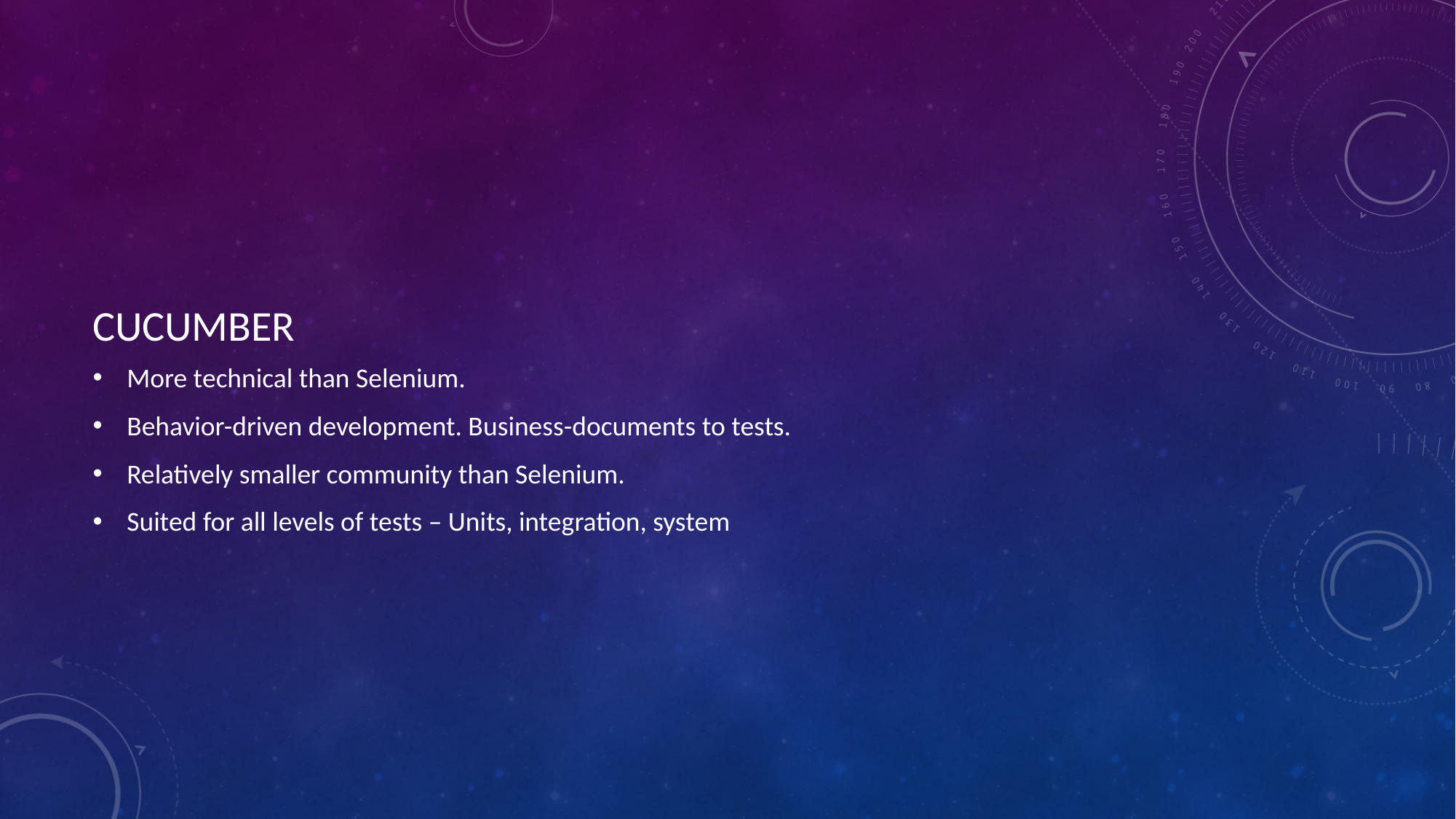

# Cucumber
More technical than Selenium.
Behavior-driven development. Business-documents to tests.
Relatively smaller community than Selenium.
Suited for all levels of tests – Units, integration, system